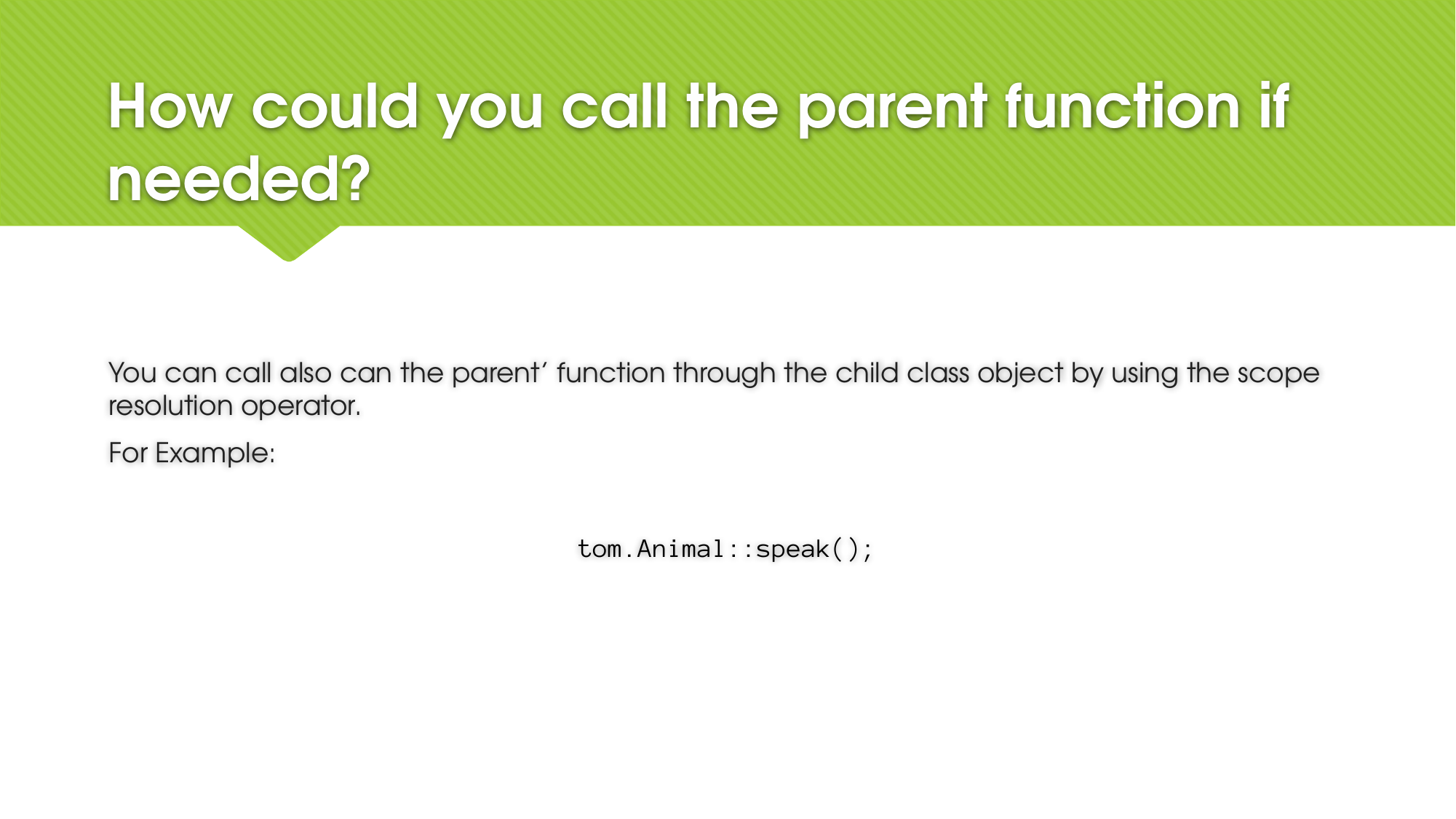

# How could you call the parent function if needed?
You can call also can the parent’ function through the child class object by using the scope resolution operator.
For Example:

tom.Animal::speak();